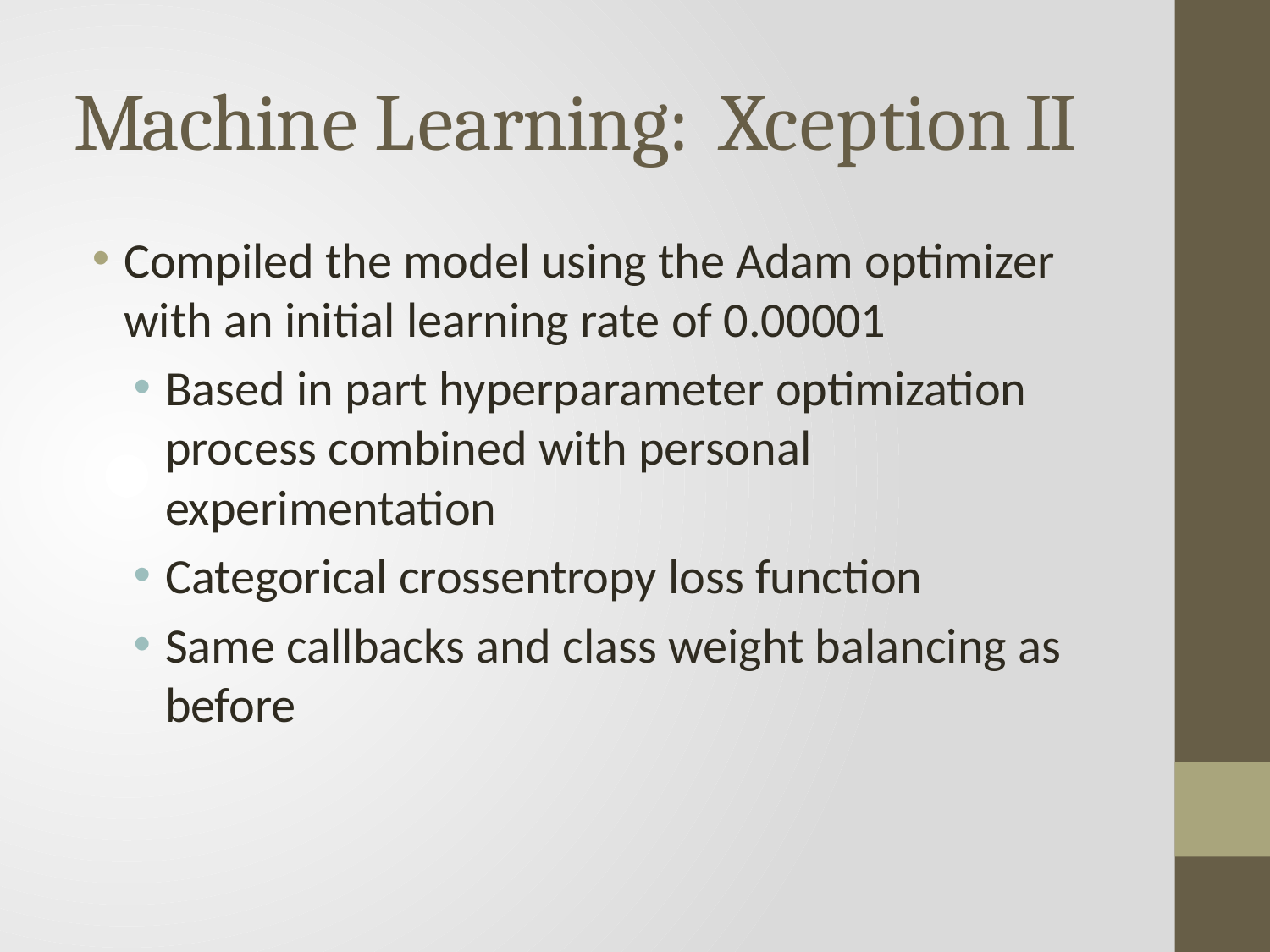

# Machine Learning:  Xception II
Compiled the model using the Adam optimizer with an initial learning rate of 0.00001
Based in part hyperparameter optimization process combined with personal experimentation
Categorical crossentropy loss function
Same callbacks and class weight balancing as before